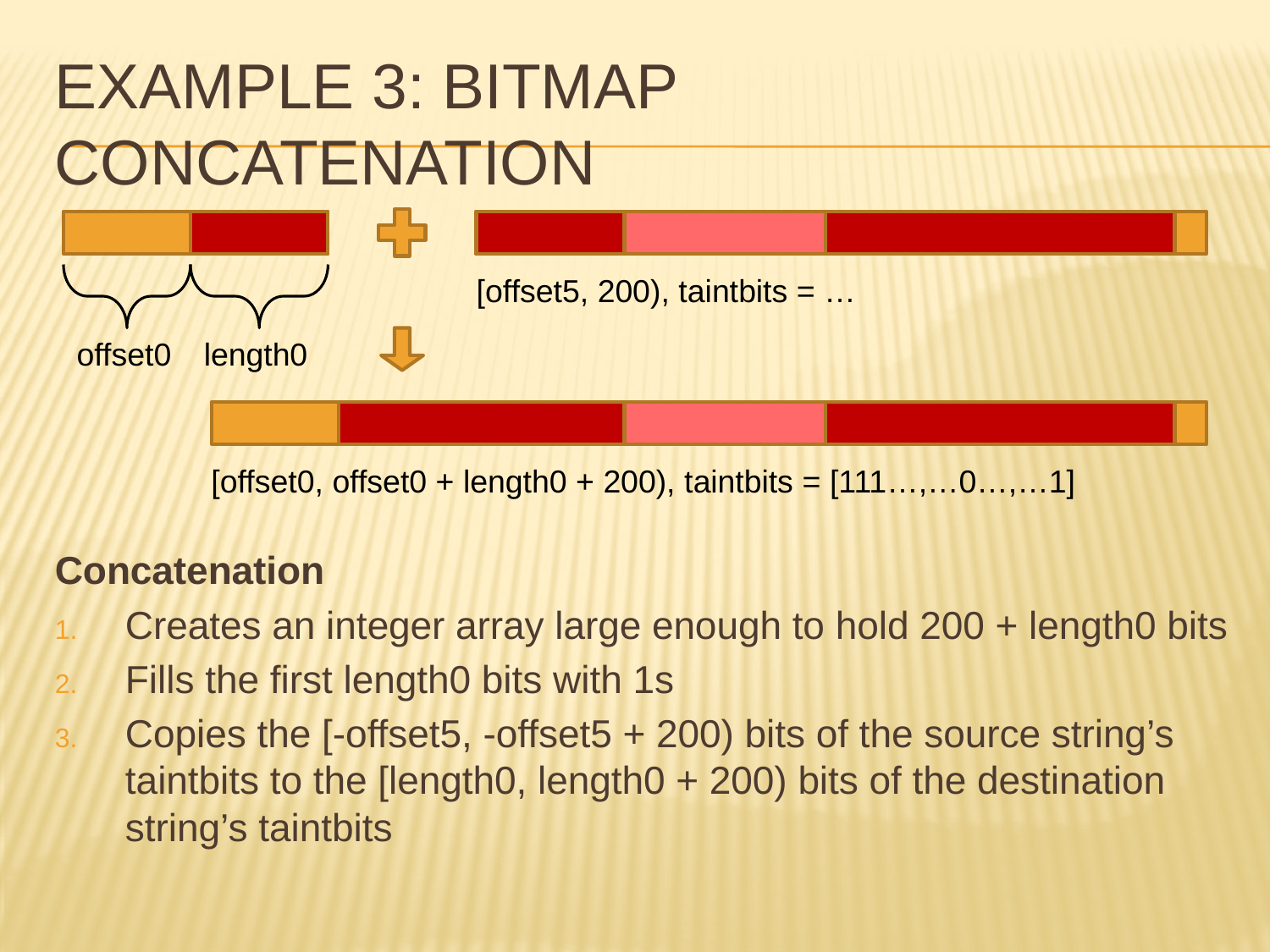

# Example 3: bitmap concatenation

[offset5, 200), taintbits = …
offset0
length0

[offset0, offset0 + length0 + 200), taintbits = [111…,…0…,…1]
Concatenation
Creates an integer array large enough to hold 200 + length0 bits
Fills the first length0 bits with 1s
Copies the [-offset5, -offset5 + 200) bits of the source string’s taintbits to the [length0, length0 + 200) bits of the destination string’s taintbits